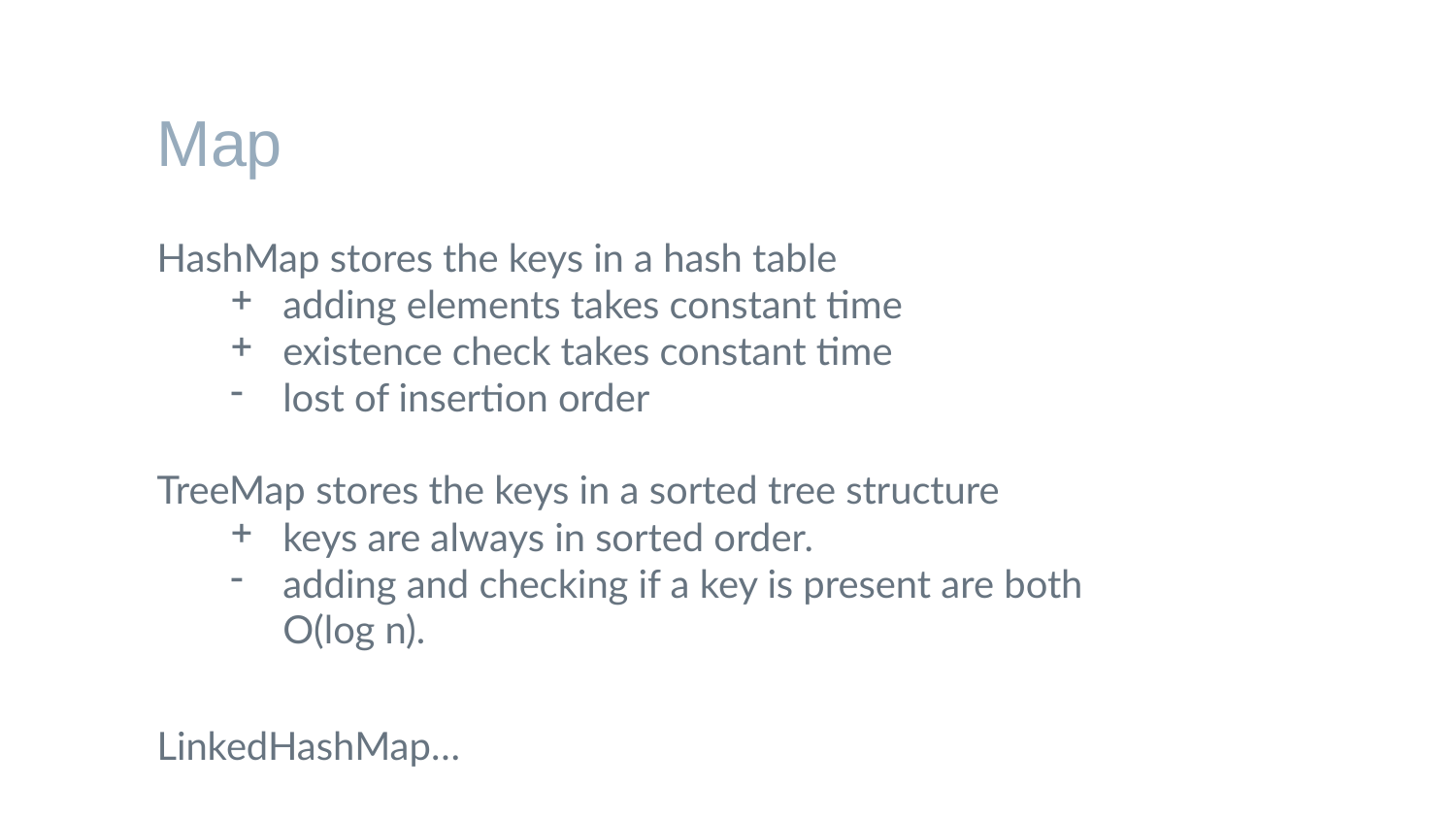

# Map
HashMap stores the keys in a hash table
adding elements takes constant time
existence check takes constant time
lost of insertion order

TreeMap stores the keys in a sorted tree structure
keys are always in sorted order.
adding and checking if a key is present are both O(log n).

LinkedHashMap…